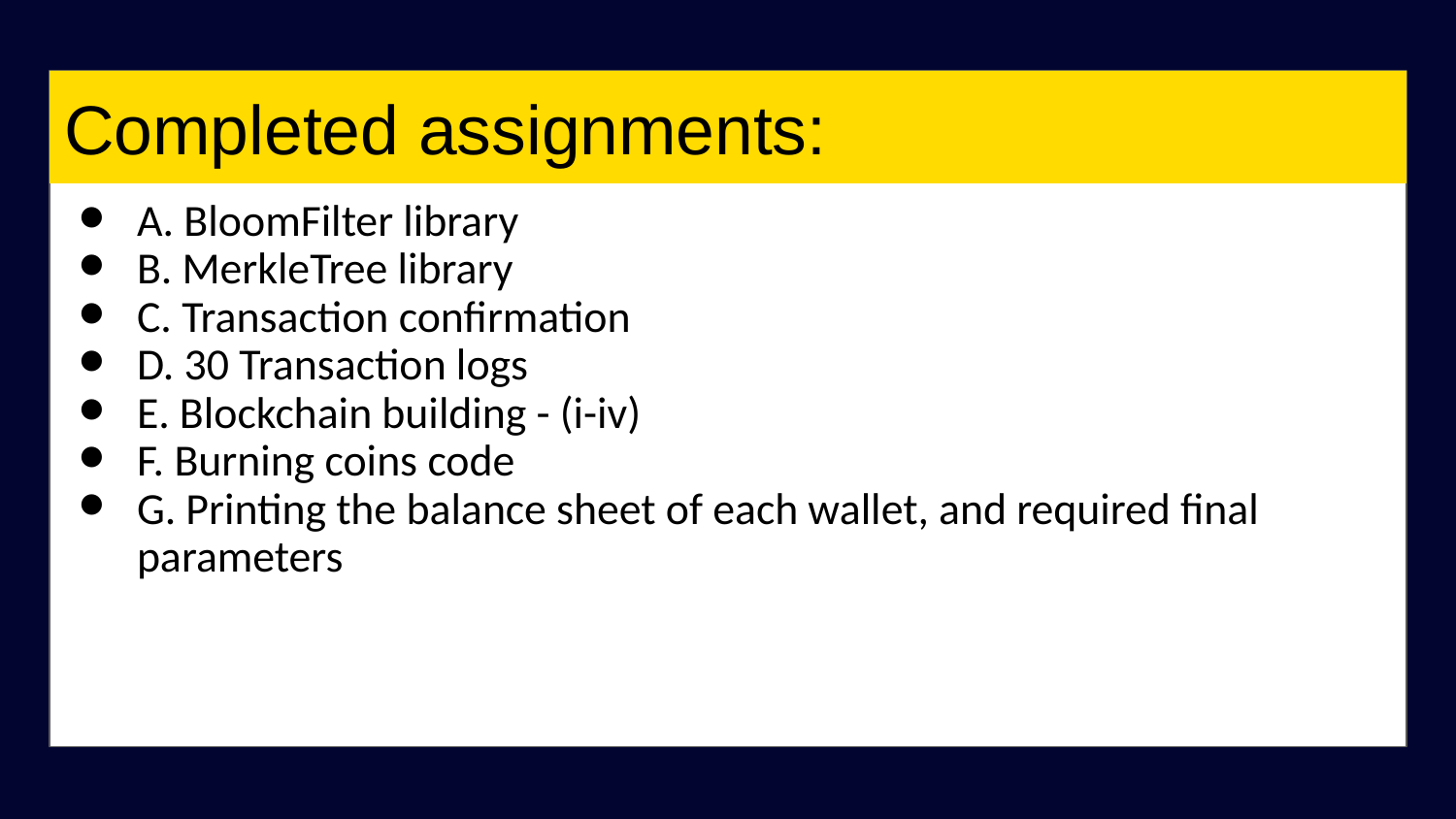

# Completed assignments:
A. BloomFilter library
B. MerkleTree library
C. Transaction confirmation
D. 30 Transaction logs
E. Blockchain building - (i-iv)
F. Burning coins code
G. Printing the balance sheet of each wallet, and required final parameters